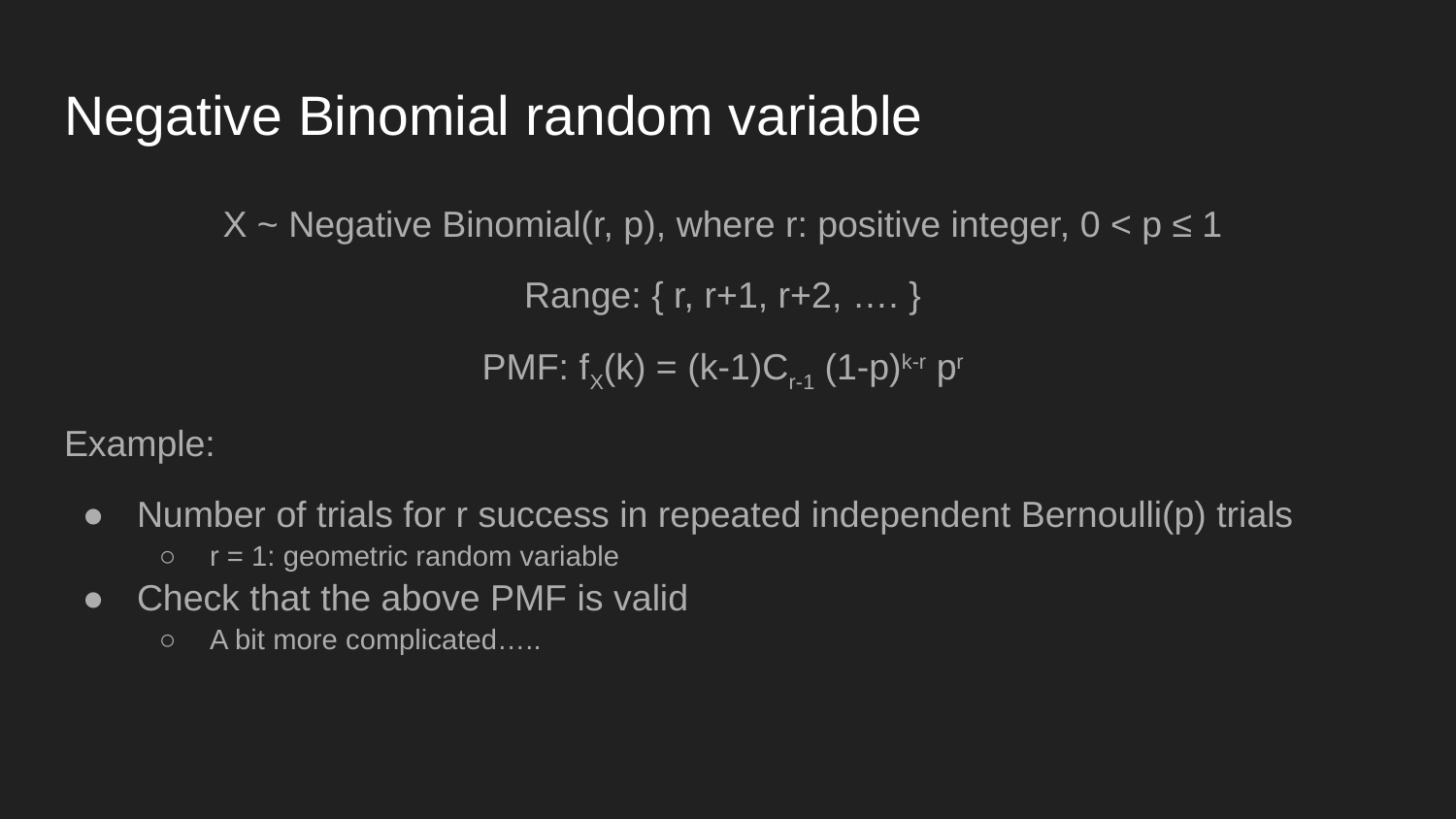

# Negative Binomial random variable
X ~ Negative Binomial(r, p), where r: positive integer, 0 < p ≤ 1
Range: { r, r+1, r+2, …. }
PMF: fX(k) = (k-1)Cr-1 (1-p)k-r pr
Example:
Number of trials for r success in repeated independent Bernoulli(p) trials
r = 1: geometric random variable
Check that the above PMF is valid
A bit more complicated…..